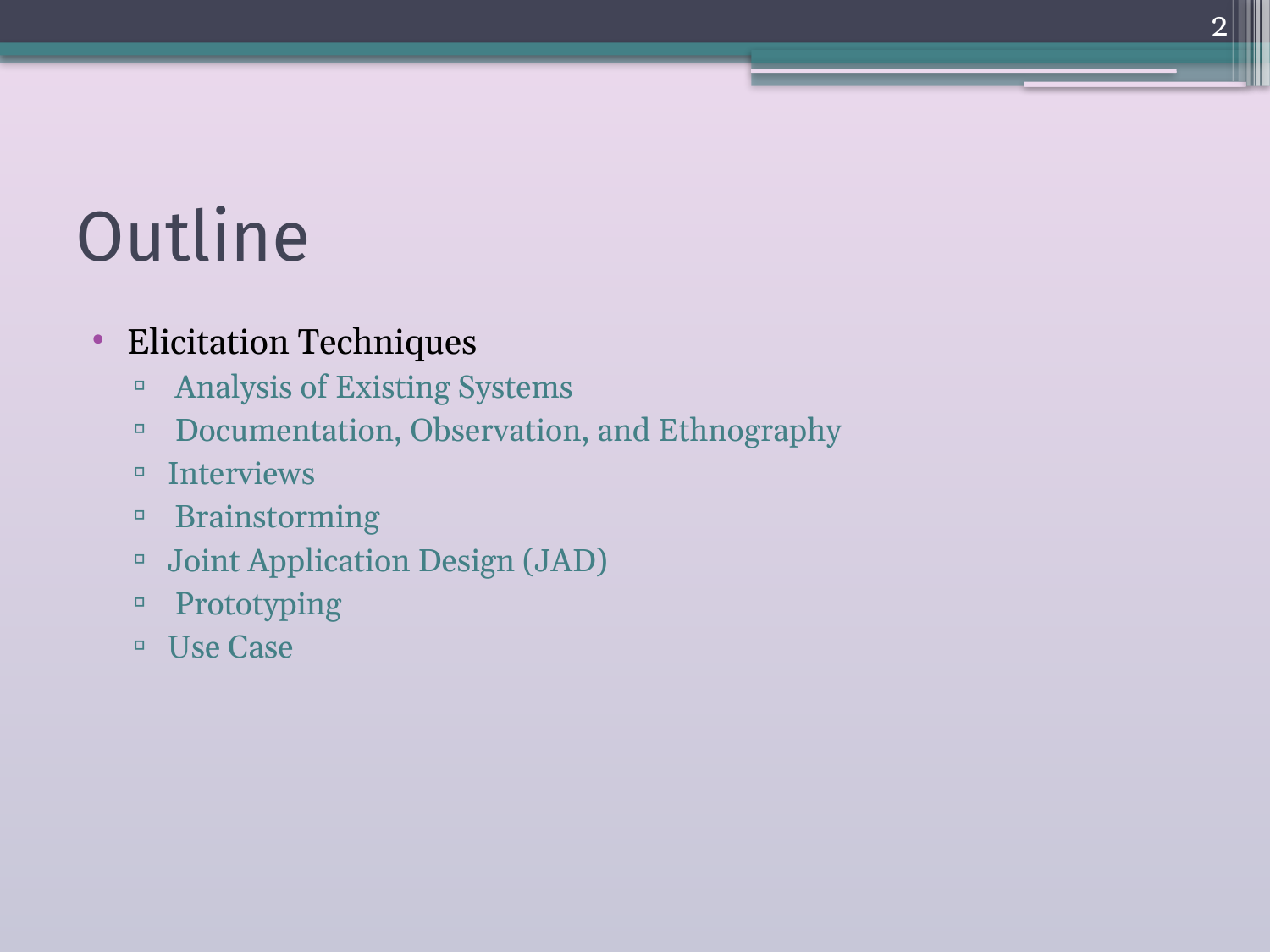

2
# Outline
Elicitation Techniques
 Analysis of Existing Systems
 Documentation, Observation, and Ethnography
Interviews
 Brainstorming
Joint Application Design (JAD)
 Prototyping
Use Case